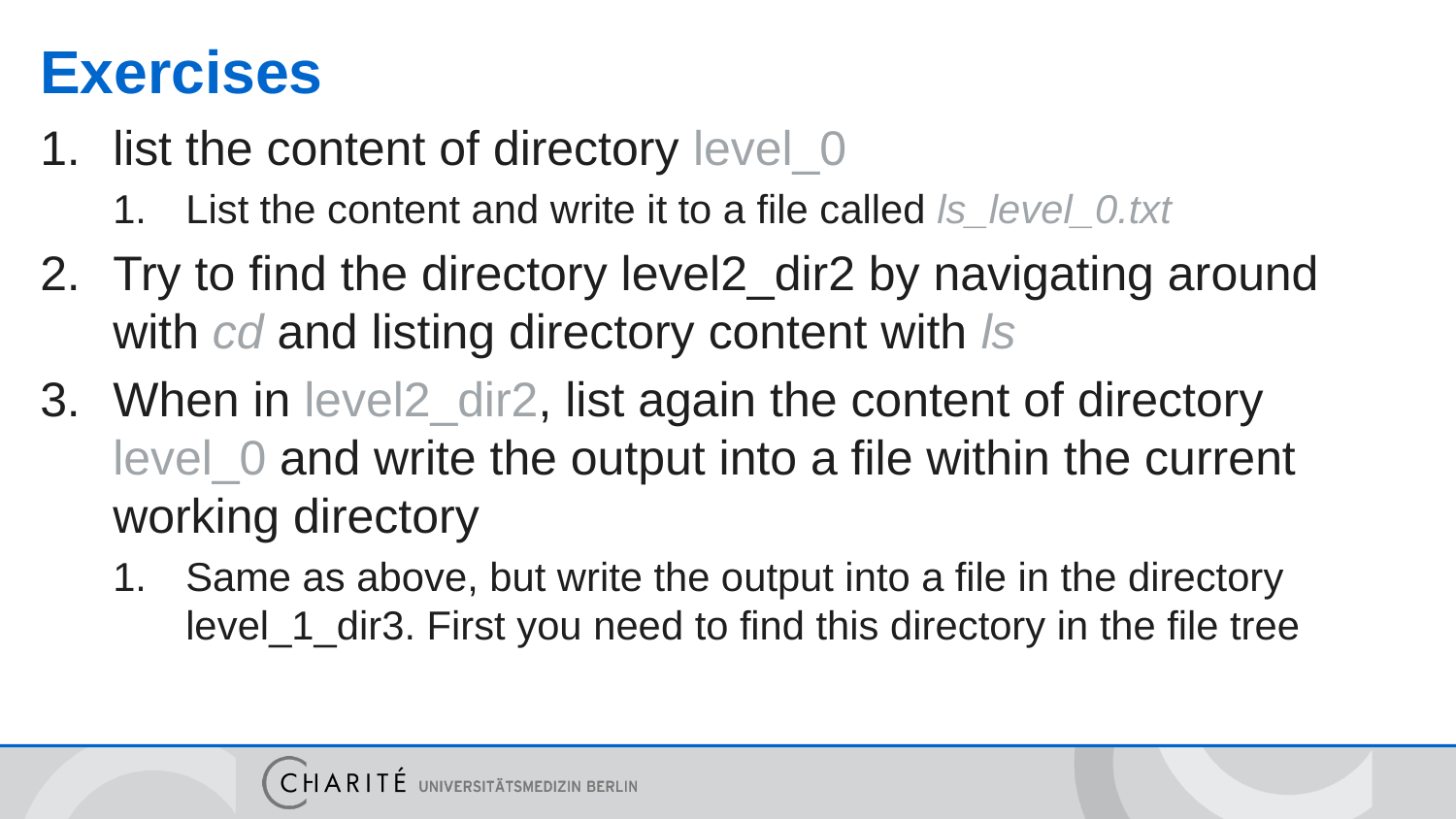

# Exercises
list the content of directory level_0
List the content and write it to a file called ls_level_0.txt
Try to find the directory level2_dir2 by navigating around with cd and listing directory content with ls
When in level2_dir2, list again the content of directory level_0 and write the output into a file within the current working directory
Same as above, but write the output into a file in the directory level_1_dir3. First you need to find this directory in the file tree